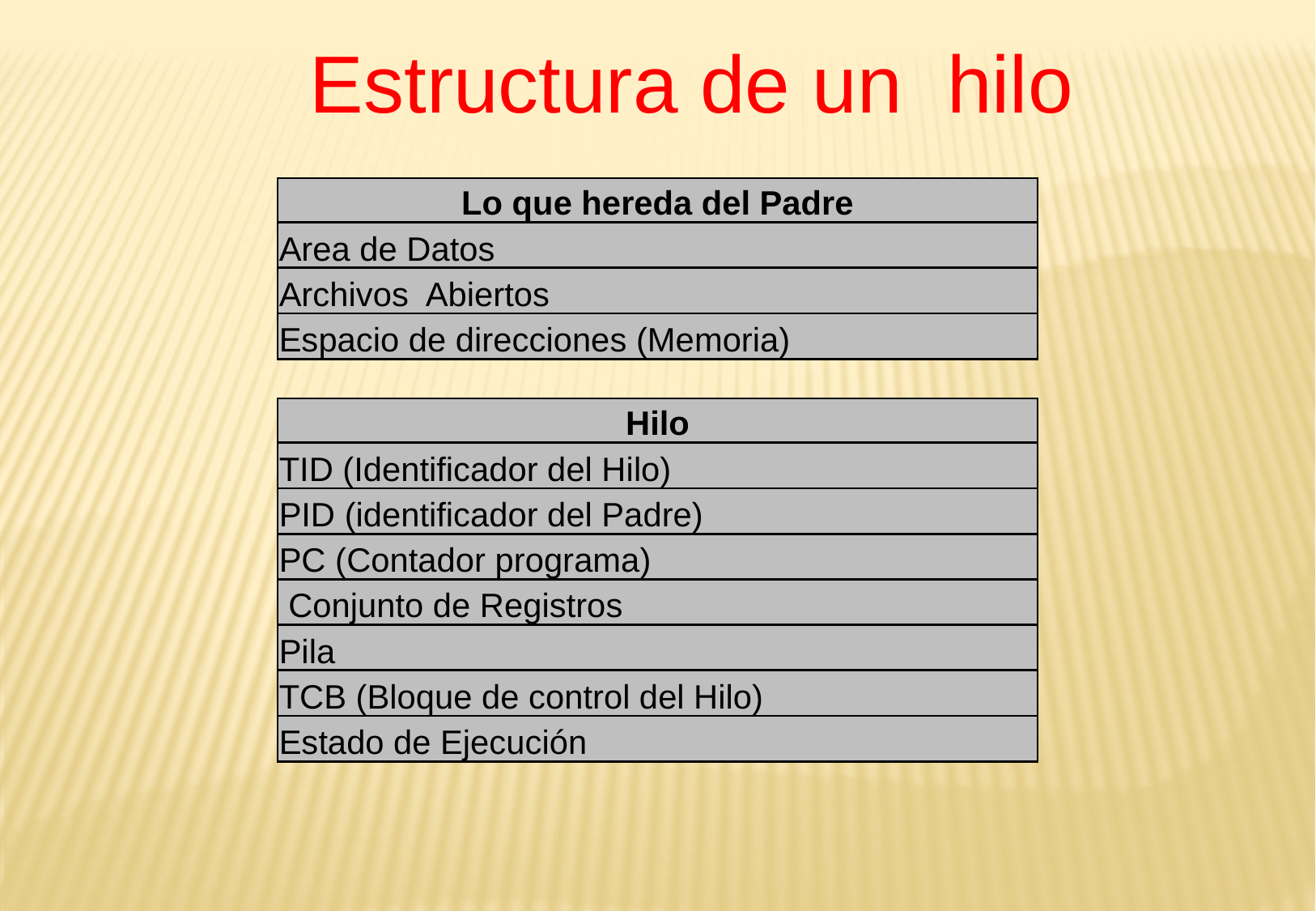

Estructura de un  hilo
| Lo que hereda del Padre |
| --- |
| Area de Datos |
| Archivos Abiertos |
| Espacio de direcciones (Memoria) |
| Hilo |
| --- |
| TID (Identificador del Hilo) |
| PID (identificador del Padre) |
| PC (Contador programa) |
| Conjunto de Registros |
| Pila |
| TCB (Bloque de control del Hilo) |
| Estado de Ejecución |